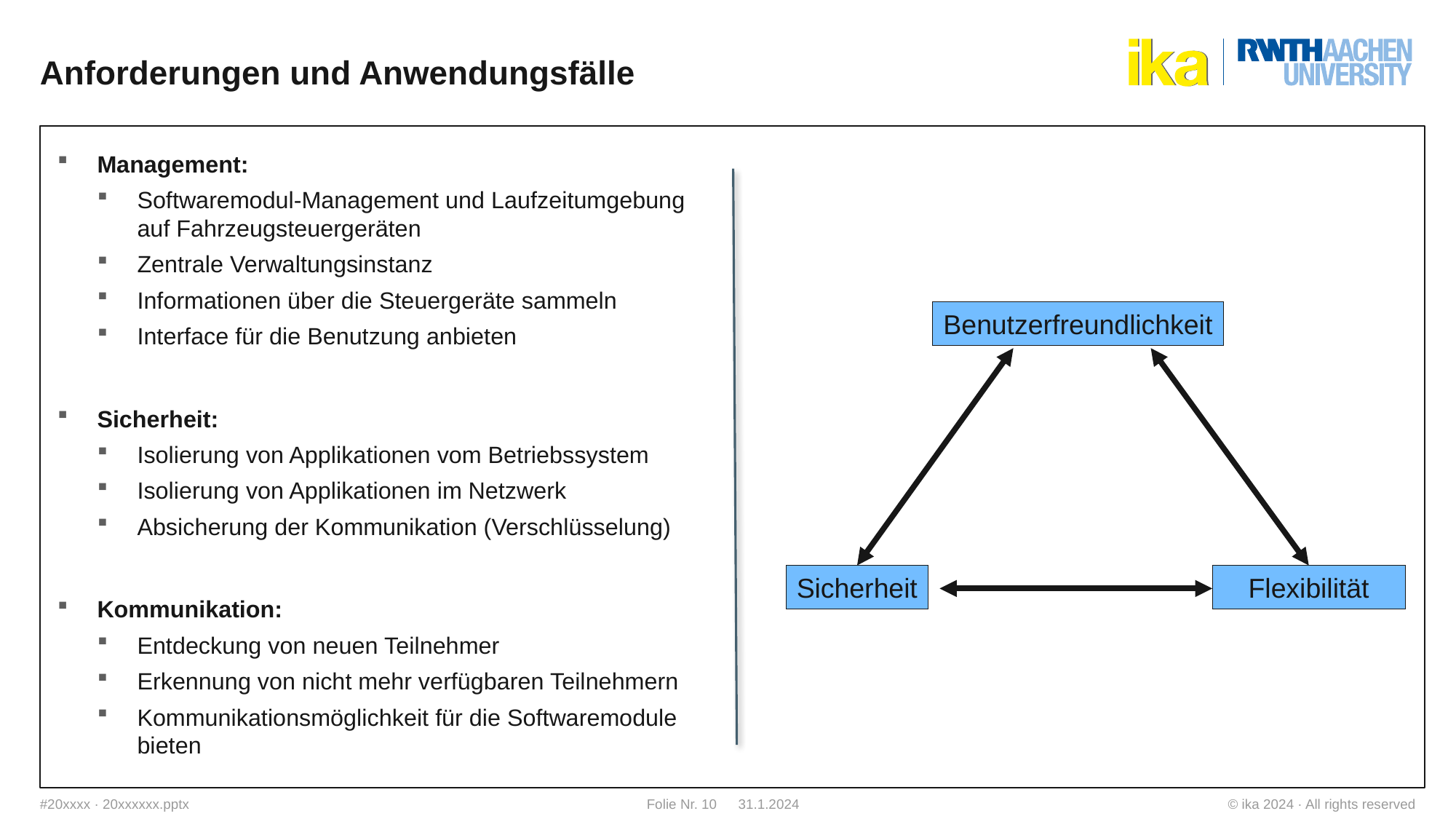

# Anforderungen und Anwendungsfälle

Management:
Softwaremodul-Management und Laufzeitumgebung auf Fahrzeugsteuergeräten
Zentrale Verwaltungsinstanz
Informationen über die Steuergeräte sammeln
Interface für die Benutzung anbieten

Sicherheit:
Isolierung von Applikationen vom Betriebssystem
Isolierung von Applikationen im Netzwerk
Absicherung der Kommunikation (Verschlüsselung)

Kommunikation:
Entdeckung von neuen Teilnehmer
Erkennung von nicht mehr verfügbaren Teilnehmern
Kommunikationsmöglichkeit für die Softwaremodule bieten

Benutzerfreundlichkeit
Flexibilität
Sicherheit